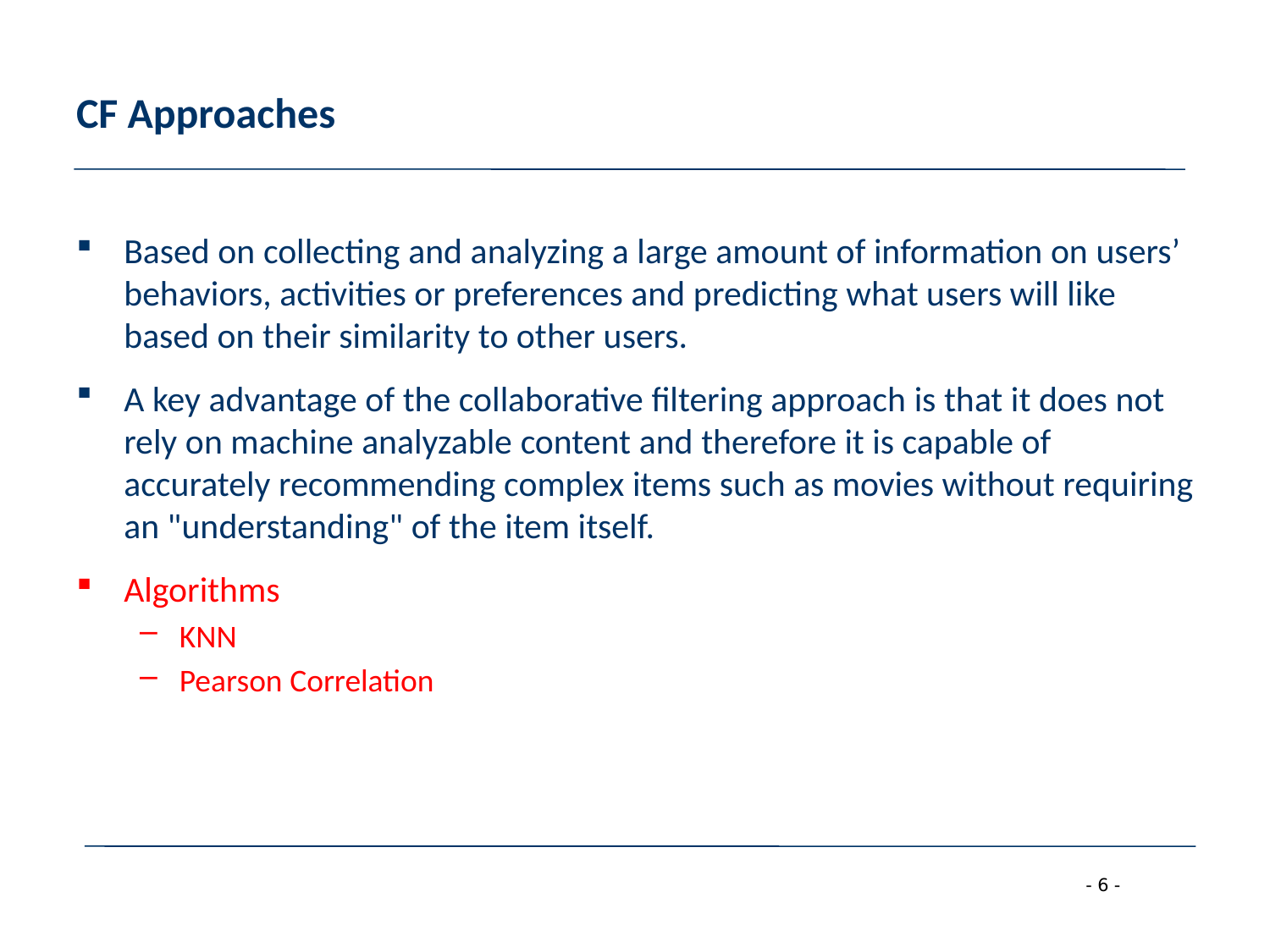

# CF Approaches
Based on collecting and analyzing a large amount of information on users’ behaviors, activities or preferences and predicting what users will like based on their similarity to other users.
A key advantage of the collaborative filtering approach is that it does not rely on machine analyzable content and therefore it is capable of accurately recommending complex items such as movies without requiring an "understanding" of the item itself.
Algorithms
KNN
Pearson Correlation